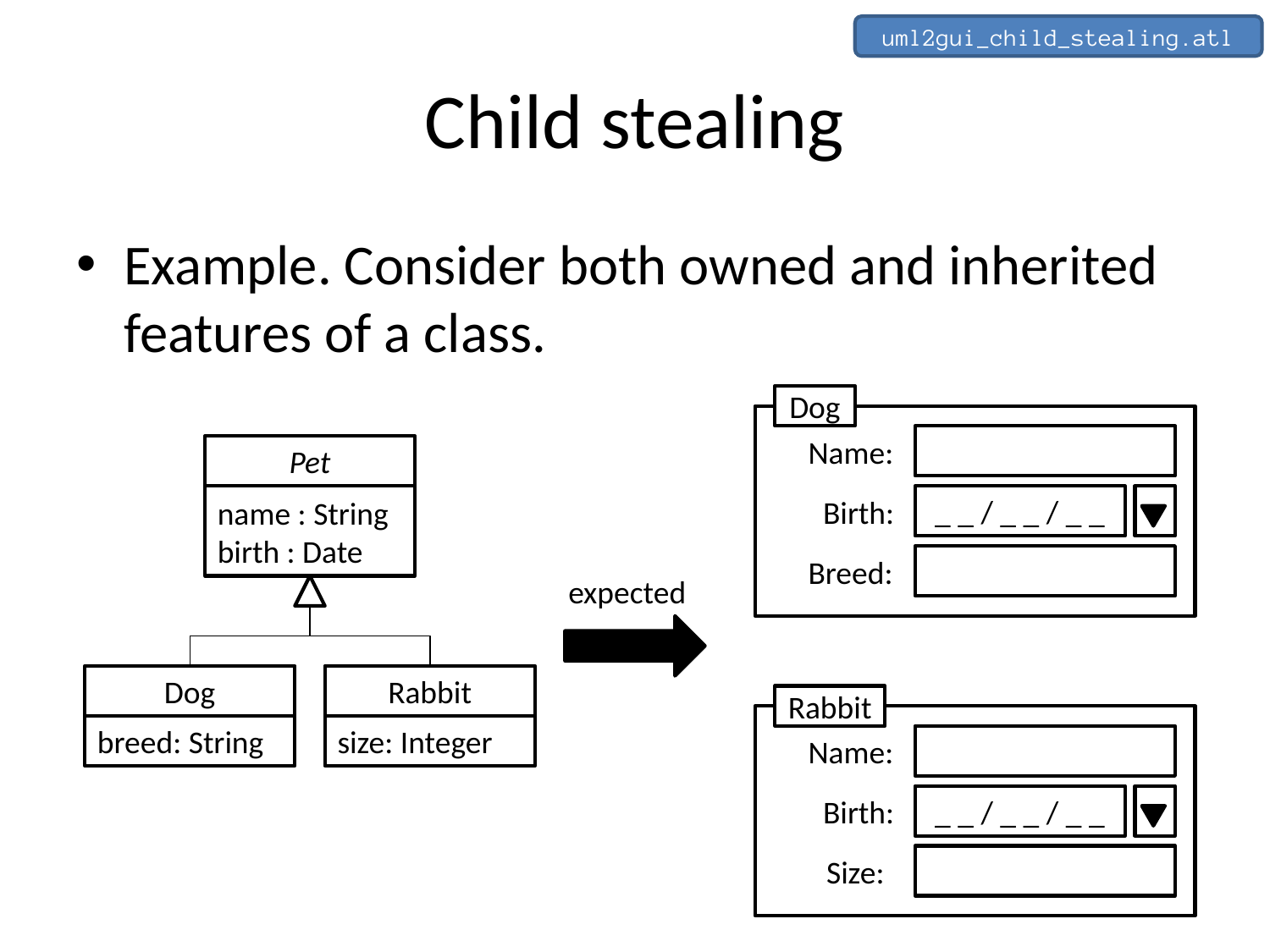

uml2gui_child_stealing.atl
# Child stealing
Example. Consider both owned and inherited features of a class.

Dog

Name:

Pet
name : String
birth : Date
Birth:
_ _ / _ _ / _ _

Breed:

expected

Dog
Rabbit
Rabbit

breed: String
size: Integer
Name:

Birth:
_ _ / _ _ / _ _

Size: